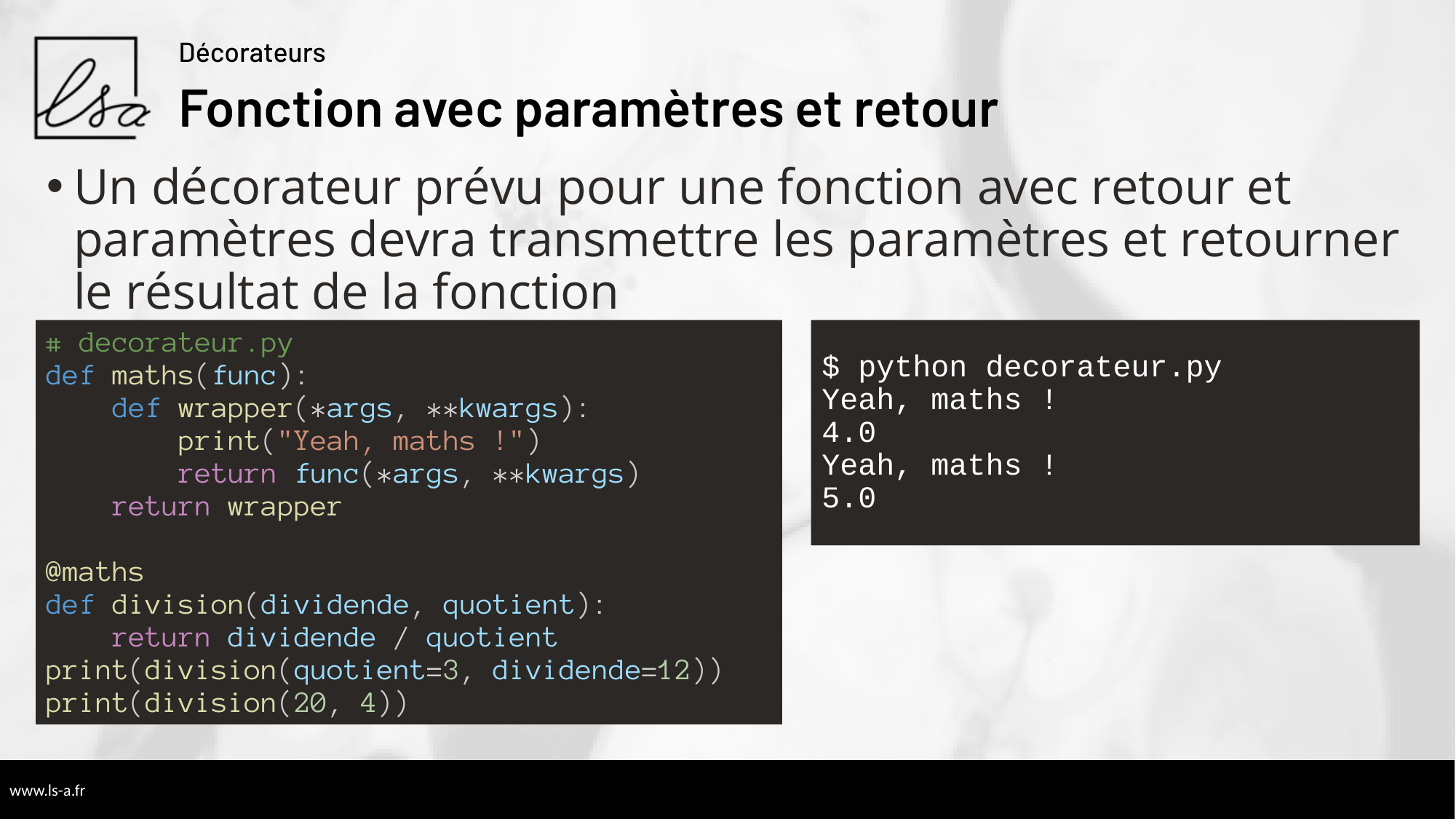

Décorateurs
# Fonction avec paramètres et retour
Un décorateur prévu pour une fonction avec retour et paramètres devra transmettre les paramètres et retourner le résultat de la fonction
# decorateur.py
def maths(func):
    def wrapper(*args, **kwargs):
        print("Yeah, maths !")
        return func(*args, **kwargs)
    return wrapper
@maths
def division(dividende, quotient):
    return dividende / quotient
print(division(quotient=3, dividende=12))
print(division(20, 4))
$ python decorateur.py
Yeah, maths !
4.0
Yeah, maths !
5.0